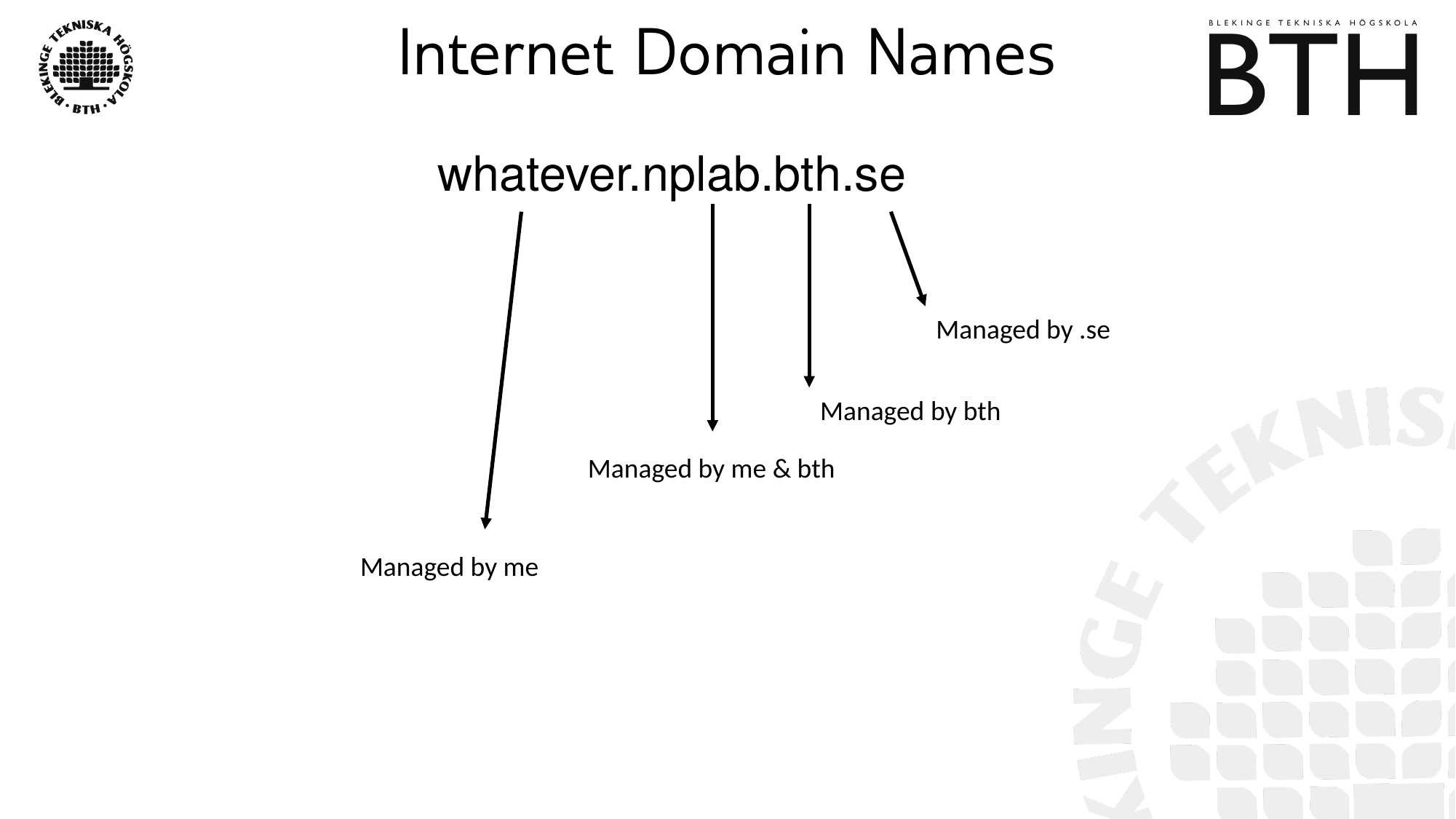

# Internet Domain Names
whatever.nplab.bth.se
Managed by .se
Managed by bth
Managed by me & bth
Managed by me